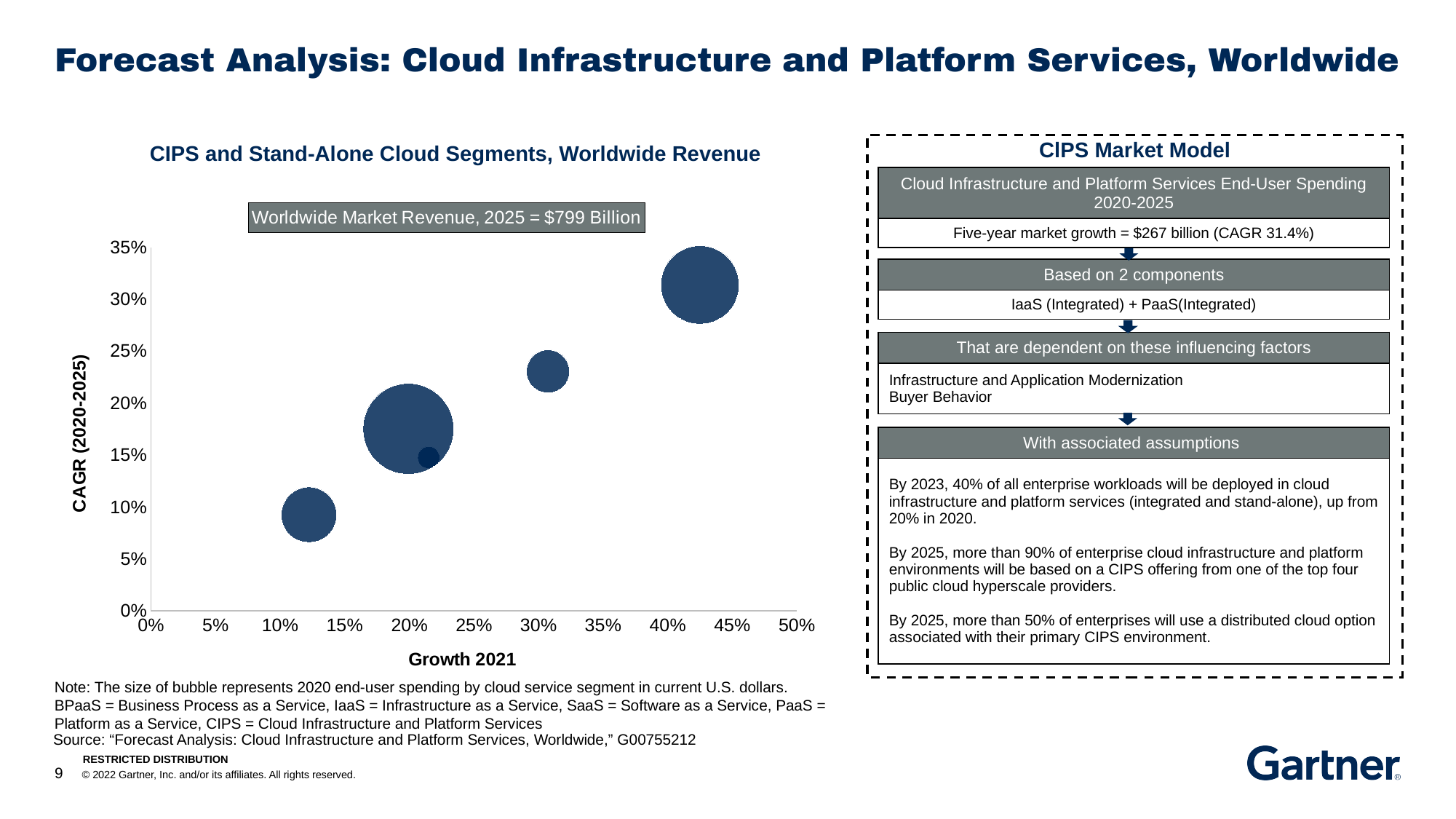

# Forecast Analysis: Cloud Infrastructure and Platform Services, Worldwide
ClPS Market Model
 CIPS and Stand-Alone Cloud Segments, Worldwide Revenue

| Cloud Infrastructure and Platform Services End-User Spending 2020-2025 |
| --- |
| Five-year market growth = $267 billion (CAGR 31.4%) |

### Chart: Worldwide Market Revenue, 2025 = $799 Billion

| Category | TAM CAGR |
|---|---|
| Based on 2 components |
| --- |
| IaaS (Integrated) + PaaS(Integrated) |

| That are dependent on these influencing factors |
| --- |
| Infrastructure and Application Modernization Buyer Behavior |

| With associated assumptions |
| --- |
| By 2023, 40% of all enterprise workloads will be deployed in cloud infrastructure and platform services (integrated and stand-alone), up from 20% in 2020. By 2025, more than 90% of enterprise cloud infrastructure and platform environments will be based on a CIPS offering from one of the top four public cloud hyperscale providers. By 2025, more than 50% of enterprises will use a distributed cloud option associated with their primary CIPS environment. |
Note: The size of bubble represents 2020 end-user spending by cloud service segment in current U.S. dollars.
BPaaS = Business Process as a Service, IaaS = Infrastructure as a Service, SaaS = Software as a Service, PaaS = Platform as a Service, CIPS = Cloud Infrastructure and Platform Services
Source: “Forecast Analysis: Cloud Infrastructure and Platform Services, Worldwide,” G00755212